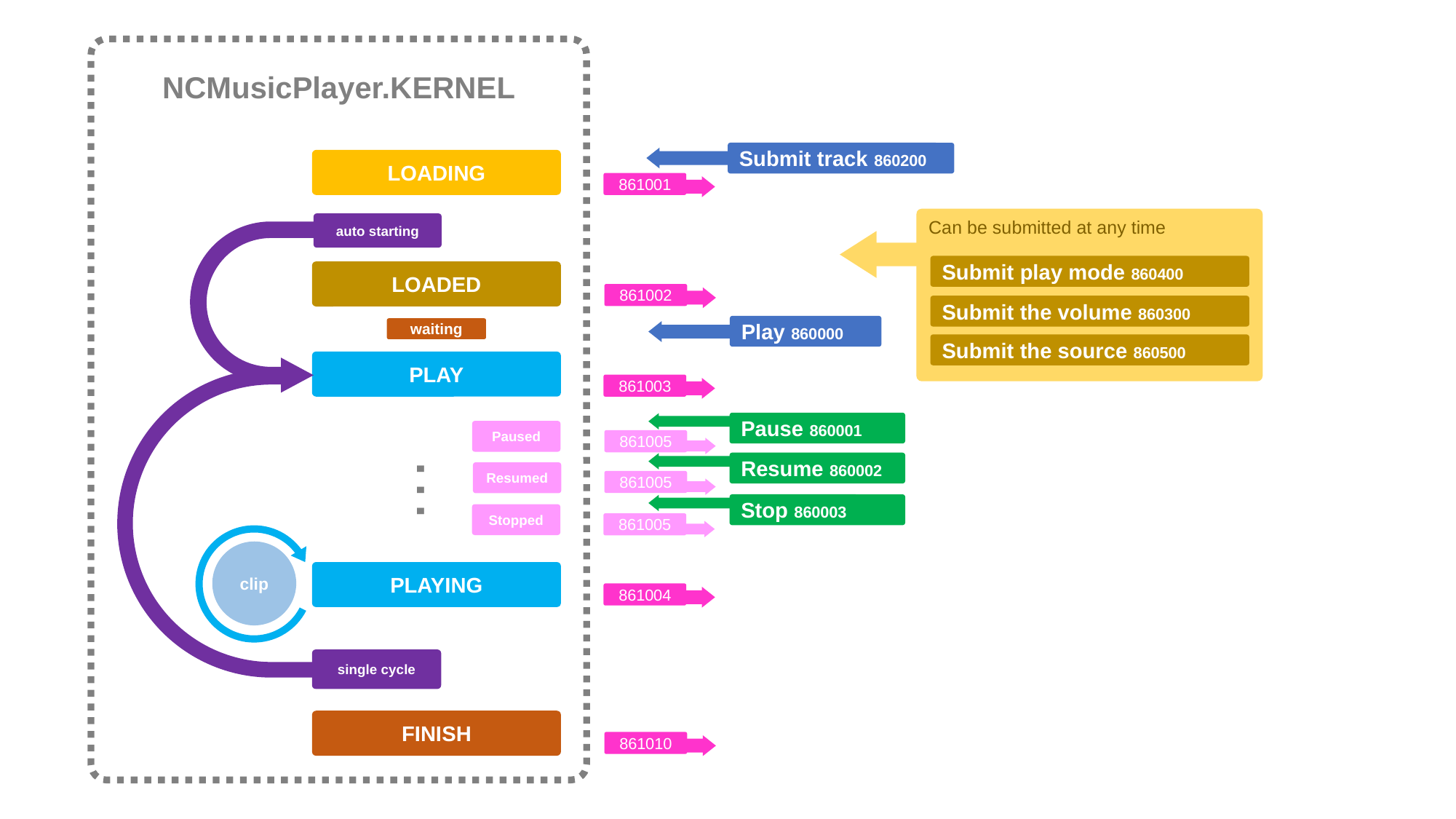

NCMusicPlayer.KERNEL
Submit track 860200

LOADING
861001

Can be submitted at any time

Submit play mode 860400
Submit the volume 860300
Submit the source 860500
auto starting

LOADED
861002

Play 860000

waiting
PLAY
861003

Pause 860001

Paused
861005

…
Resume 860002

Resumed
861005

Stop 860003

Stopped
861005

clip
PLAYING
861004

single cycle
FINISH
861010